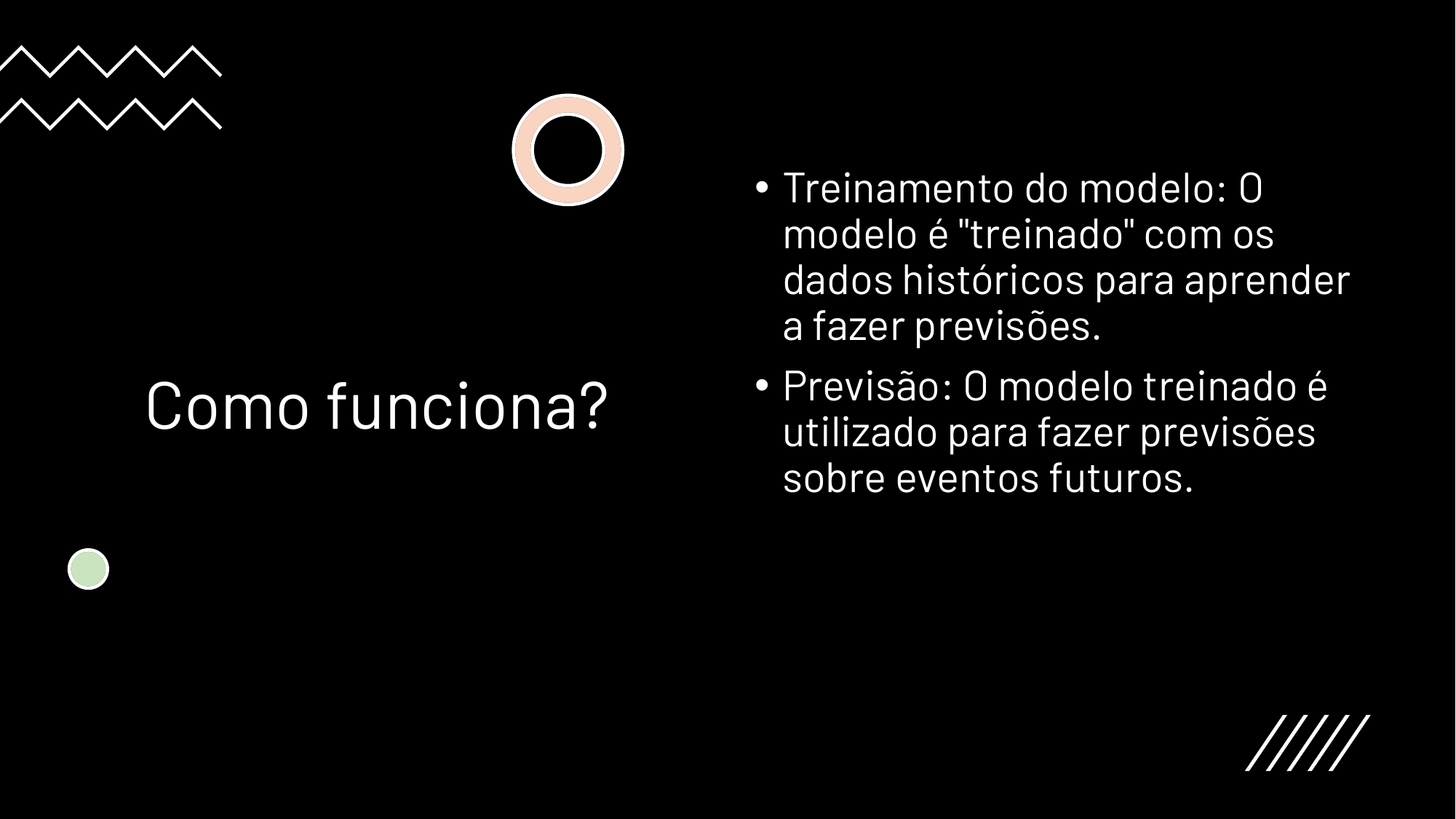

# Como funciona?
Treinamento do modelo: O modelo é "treinado" com os dados históricos para aprender a fazer previsões.
Previsão: O modelo treinado é utilizado para fazer previsões sobre eventos futuros.